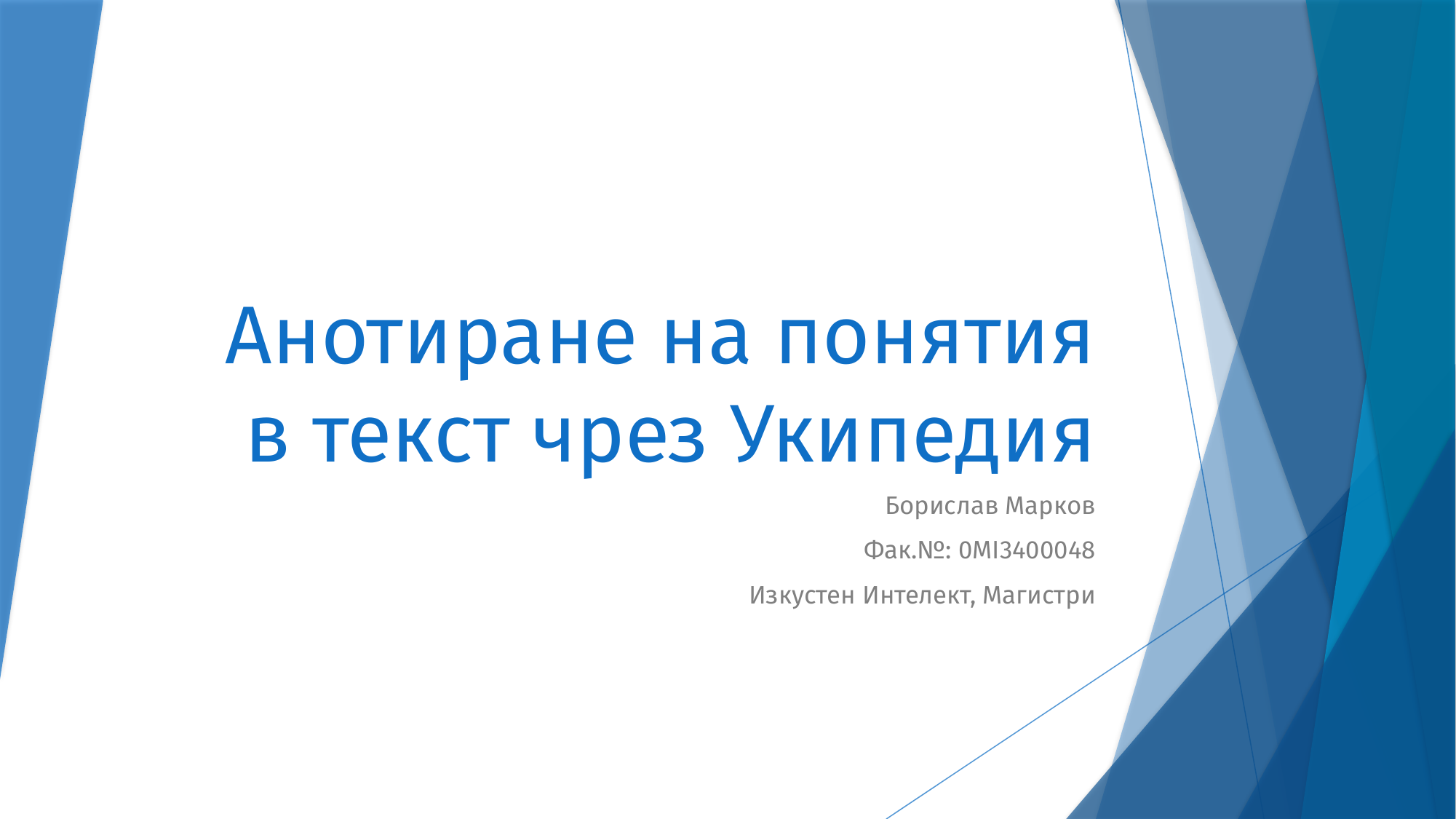

# Анотиране на понятия в текст чрез Укипедия
Борислав Марков
Фак.№: 0MI3400048
Изкустен Интелект, Магистри